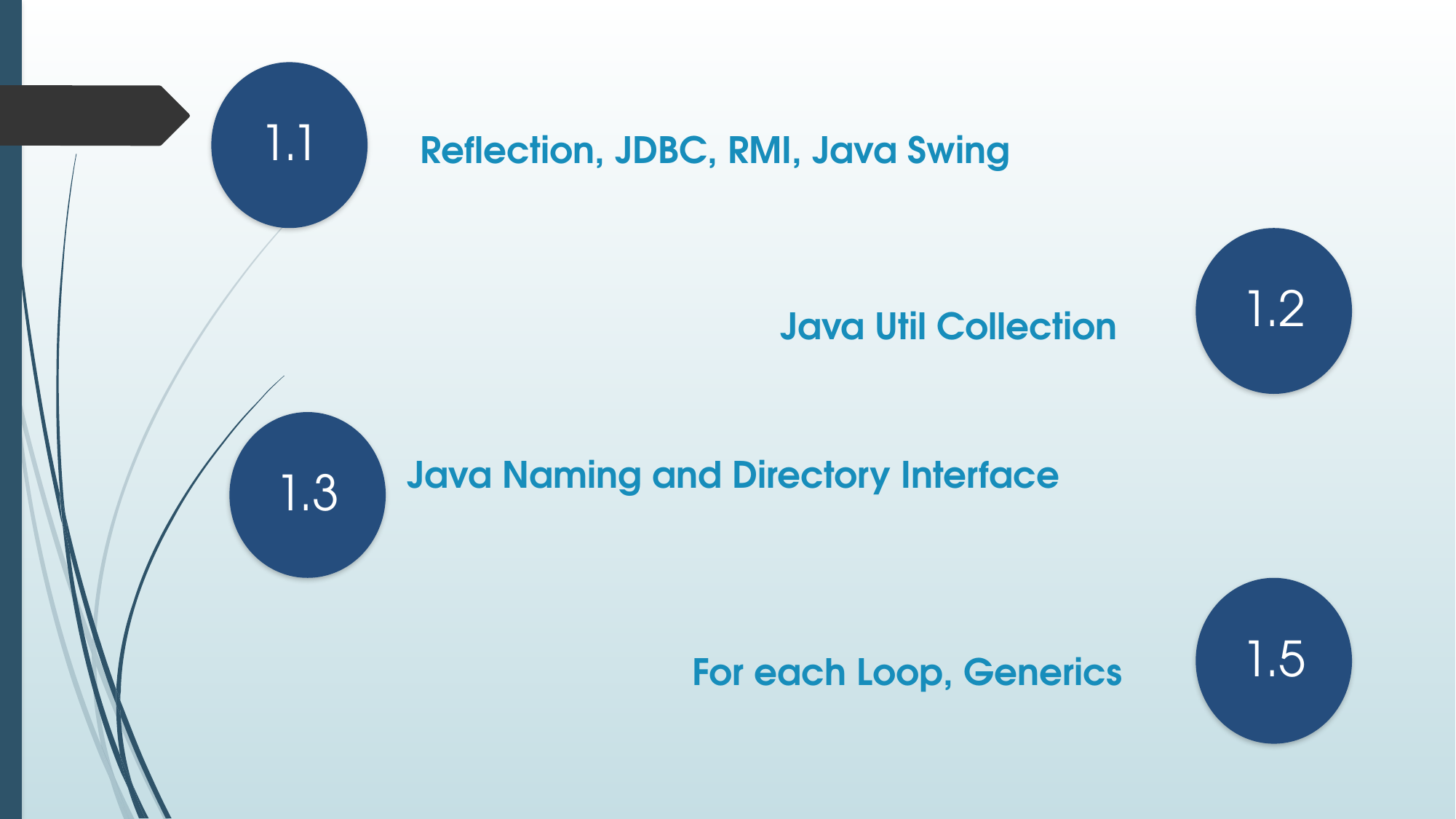

1.1
Reflection, JDBC, RMI, Java Swing

1.2
Java Util Collection

1.3
Java Naming and Directory Interface

1.5
For each Loop, Generics